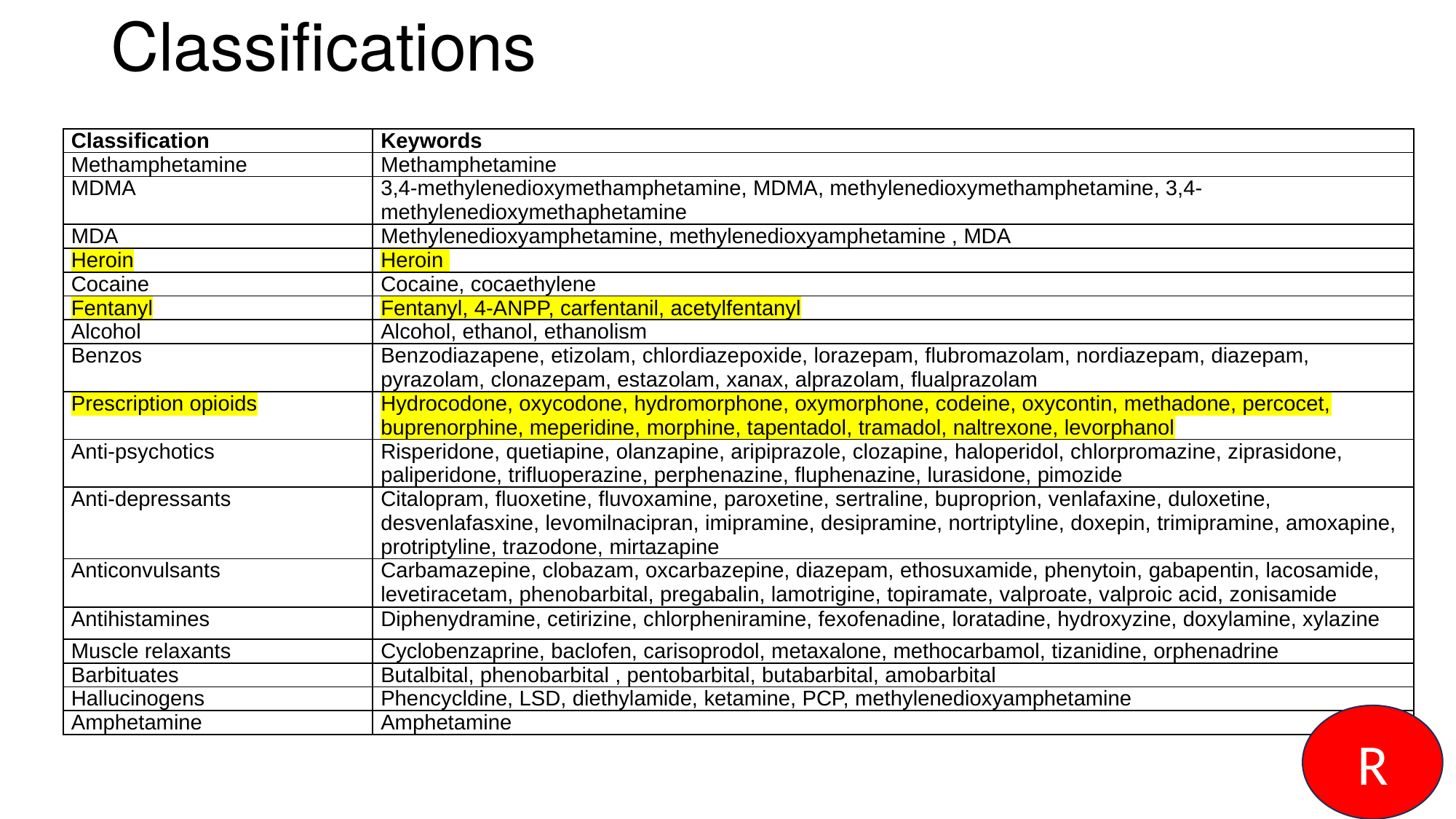

# Classifications
| Classification | Keywords |
| --- | --- |
| Methamphetamine | Methamphetamine |
| MDMA | 3,4-methylenedioxymethamphetamine, MDMA, methylenedioxymethamphetamine, 3,4-methylenedioxymethaphetamine |
| MDA | Methylenedioxyamphetamine, methylenedioxyamphetamine , MDA |
| Heroin | Heroin |
| Cocaine | Cocaine, cocaethylene |
| Fentanyl | Fentanyl, 4-ANPP, carfentanil, acetylfentanyl |
| Alcohol | Alcohol, ethanol, ethanolism |
| Benzos | Benzodiazapene, etizolam, chlordiazepoxide, lorazepam, flubromazolam, nordiazepam, diazepam, pyrazolam, clonazepam, estazolam, xanax, alprazolam, flualprazolam |
| Prescription opioids | Hydrocodone, oxycodone, hydromorphone, oxymorphone, codeine, oxycontin, methadone, percocet, buprenorphine, meperidine, morphine, tapentadol, tramadol, naltrexone, levorphanol |
| Anti-psychotics | Risperidone, quetiapine, olanzapine, aripiprazole, clozapine, haloperidol, chlorpromazine, ziprasidone, paliperidone, trifluoperazine, perphenazine, fluphenazine, lurasidone, pimozide |
| Anti-depressants | Citalopram, fluoxetine, fluvoxamine, paroxetine, sertraline, buproprion, venlafaxine, duloxetine, desvenlafasxine, levomilnacipran, imipramine, desipramine, nortriptyline, doxepin, trimipramine, amoxapine, protriptyline, trazodone, mirtazapine |
| Anticonvulsants | Carbamazepine, clobazam, oxcarbazepine, diazepam, ethosuxamide, phenytoin, gabapentin, lacosamide, levetiracetam, phenobarbital, pregabalin, lamotrigine, topiramate, valproate, valproic acid, zonisamide |
| Antihistamines | Diphenydramine, cetirizine, chlorpheniramine, fexofenadine, loratadine, hydroxyzine, doxylamine, xylazine |
| Muscle relaxants | Cyclobenzaprine, baclofen, carisoprodol, metaxalone, methocarbamol, tizanidine, orphenadrine |
| Barbituates | Butalbital, phenobarbital , pentobarbital, butabarbital, amobarbital |
| Hallucinogens | Phencycldine, LSD, diethylamide, ketamine, PCP, methylenedioxyamphetamine |
| Amphetamine | Amphetamine |
R